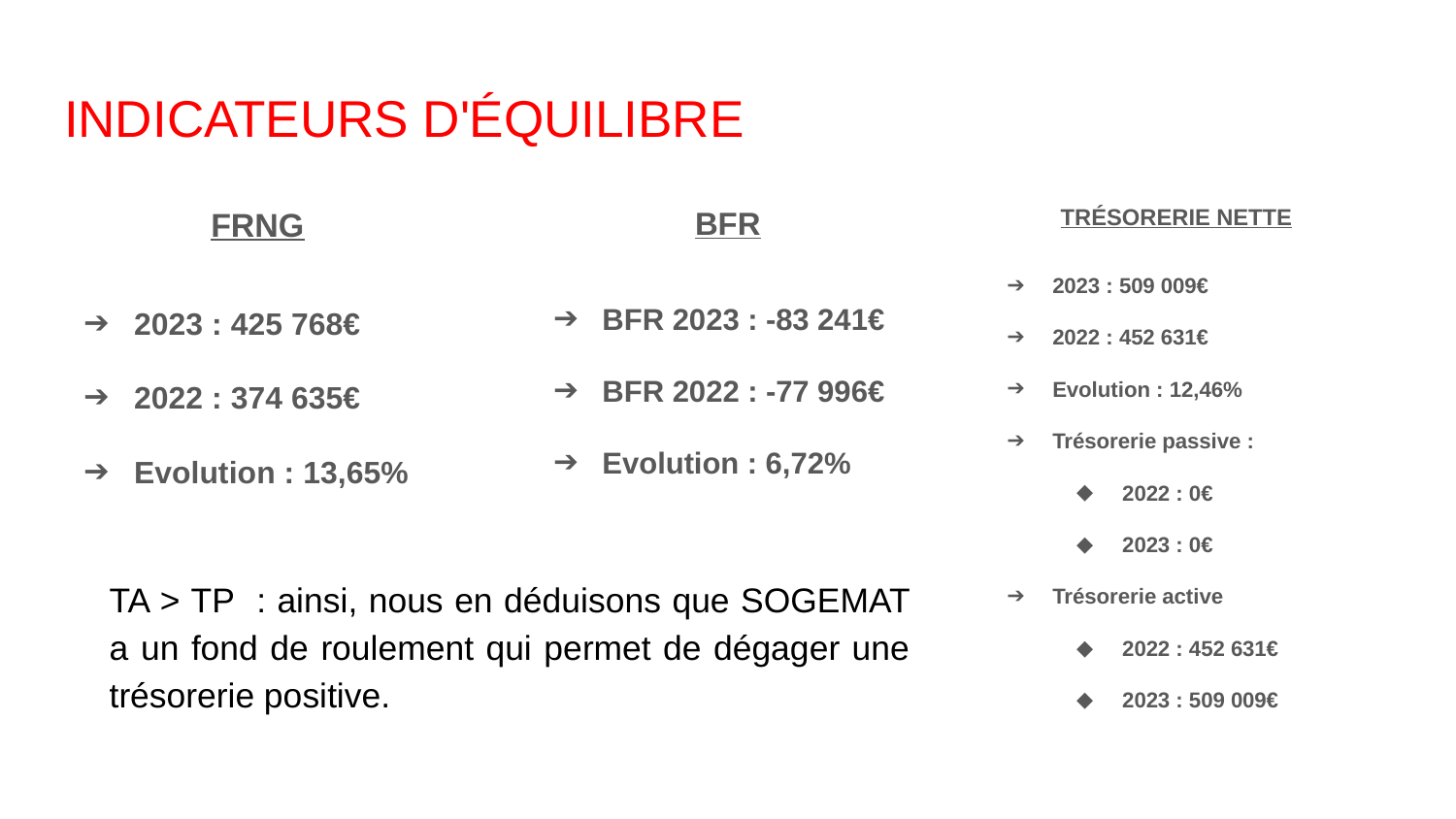

# INDICATEURS D'ÉQUILIBRE
FRNG
2023 : 425 768€
2022 : 374 635€
Evolution : 13,65%
BFR
BFR 2023 : -83 241€
BFR 2022 : -77 996€
Evolution : 6,72%
TRÉSORERIE NETTE
2023 : 509 009€
2022 : 452 631€
Evolution : 12,46%
Trésorerie passive :
2022 : 0€
2023 : 0€
Trésorerie active
2022 : 452 631€
2023 : 509 009€
TA > TP  : ainsi, nous en déduisons que SOGEMAT a un fond de roulement qui permet de dégager une trésorerie positive.